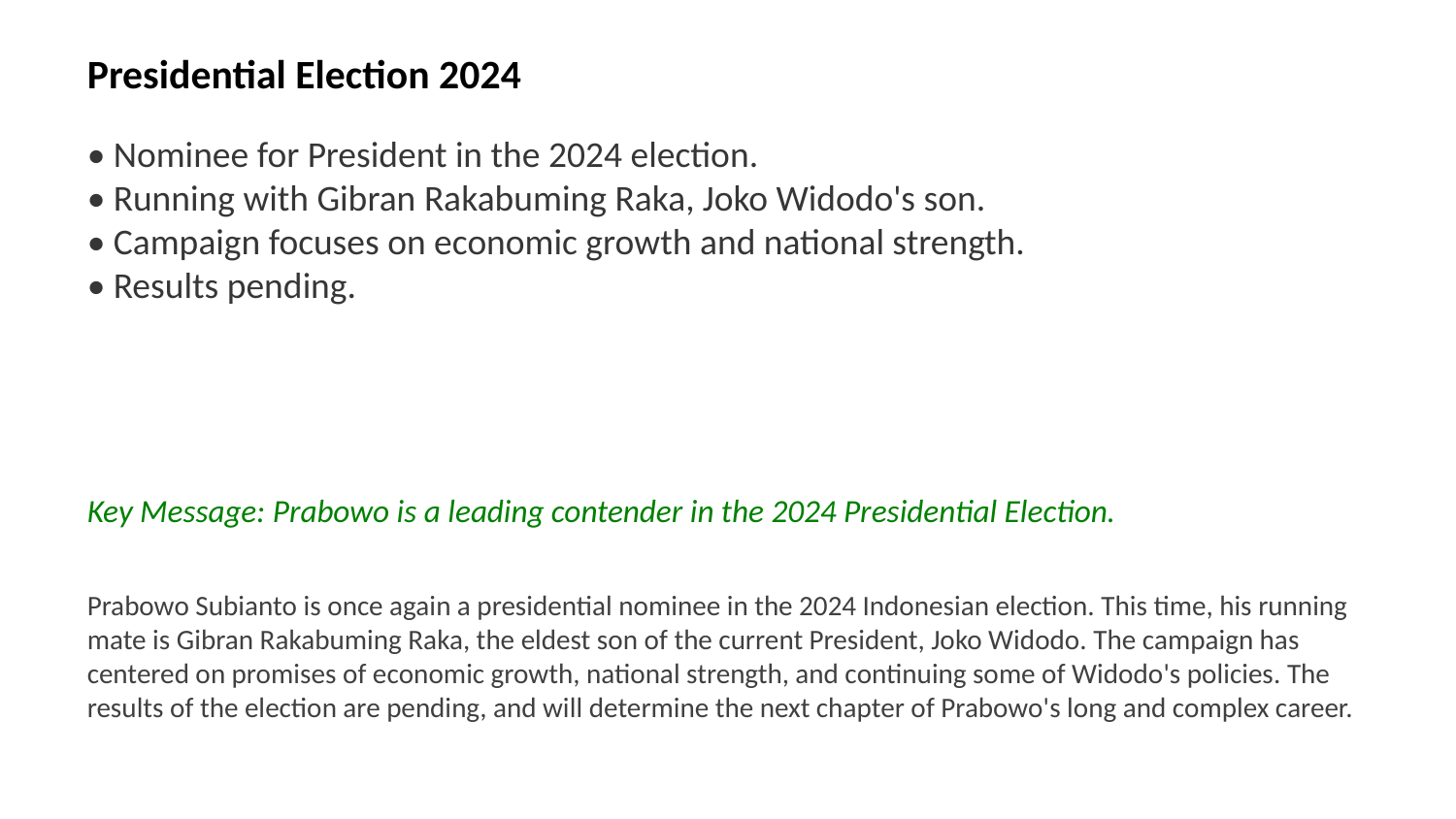

Presidential Election 2024
• Nominee for President in the 2024 election.
• Running with Gibran Rakabuming Raka, Joko Widodo's son.
• Campaign focuses on economic growth and national strength.
• Results pending.
Key Message: Prabowo is a leading contender in the 2024 Presidential Election.
Prabowo Subianto is once again a presidential nominee in the 2024 Indonesian election. This time, his running mate is Gibran Rakabuming Raka, the eldest son of the current President, Joko Widodo. The campaign has centered on promises of economic growth, national strength, and continuing some of Widodo's policies. The results of the election are pending, and will determine the next chapter of Prabowo's long and complex career.
Images: Prabowo 2024 campaign, Gibran Rakabuming Raka, Indonesian election 2024, Prabowo and Gibran